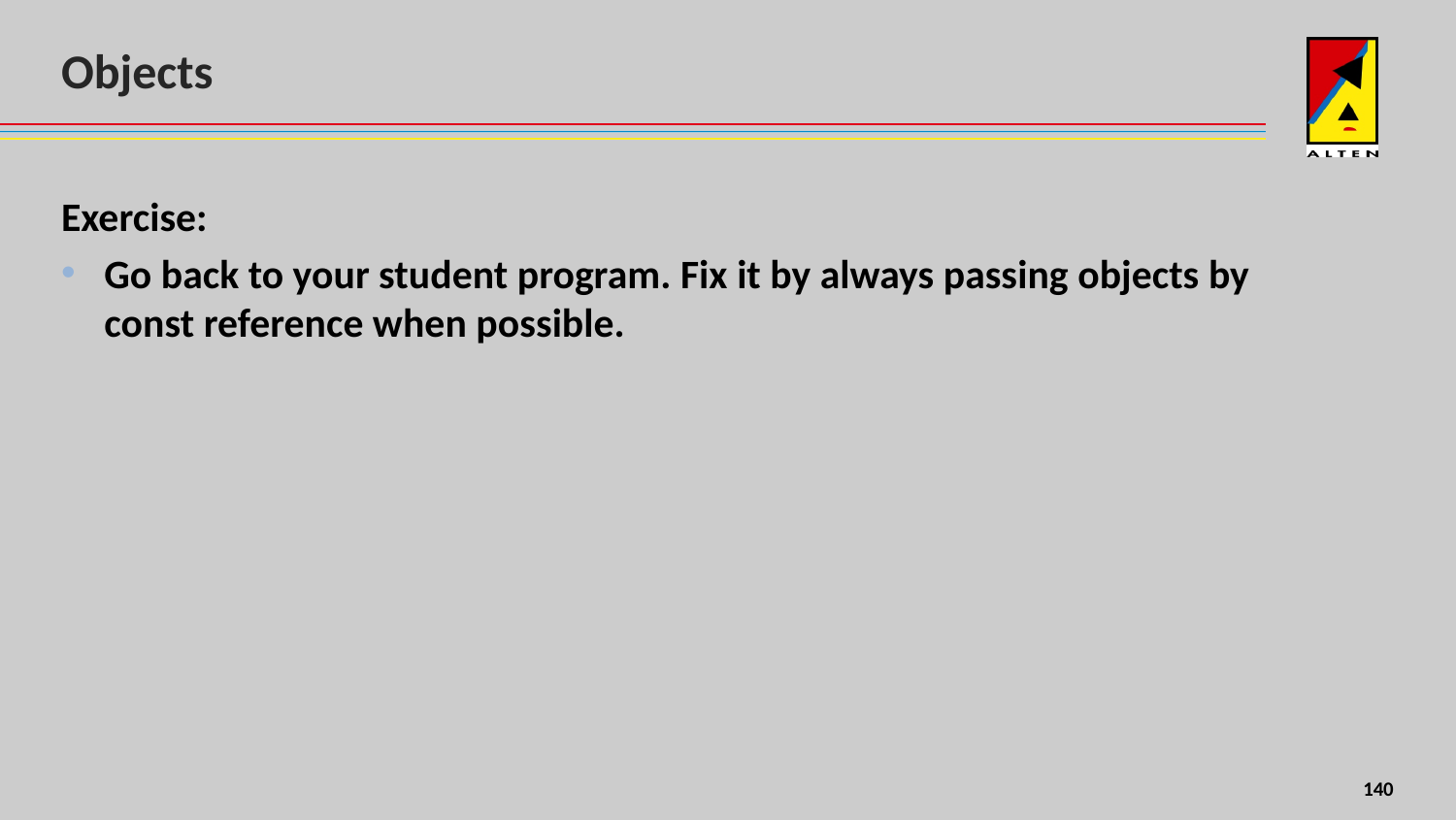

# Objects
Exercise:
Go back to your student program. Fix it by always passing objects by const reference when possible.
140